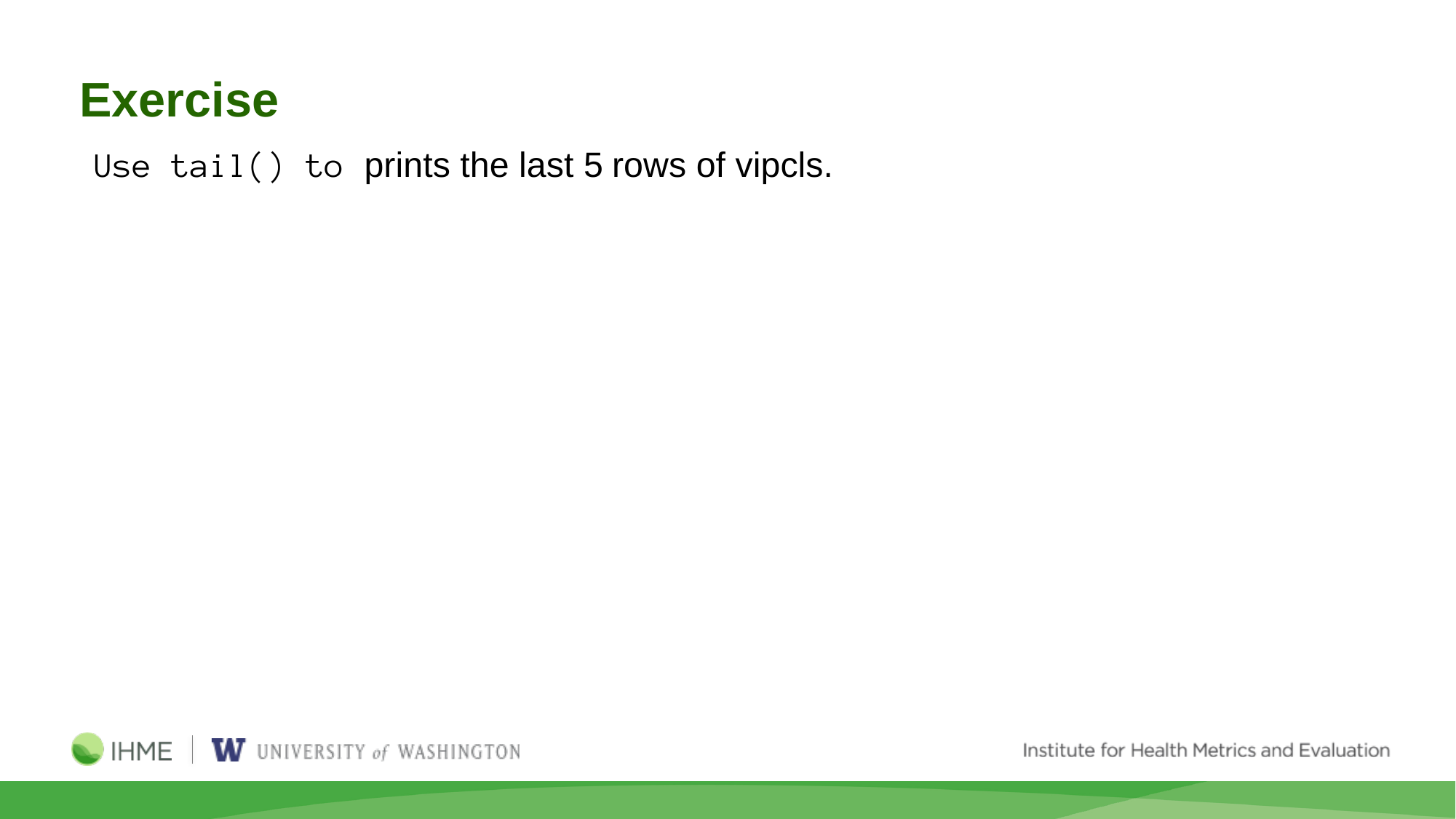

Exercise
Use tail() to prints the last 5 rows of vipcls.